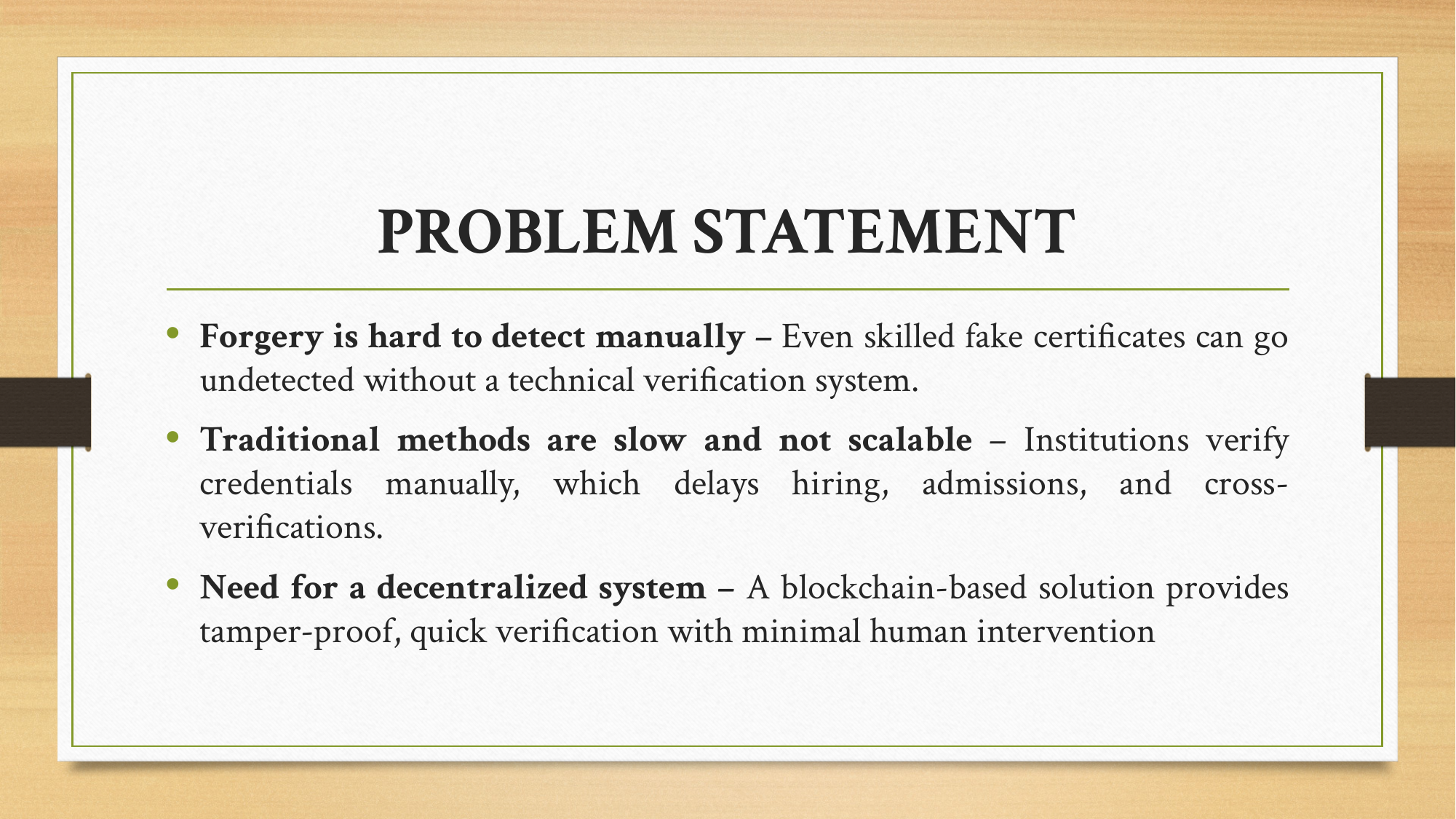

# PROBLEM STATEMENT
Forgery is hard to detect manually – Even skilled fake certificates can go undetected without a technical verification system.
Traditional methods are slow and not scalable – Institutions verify credentials manually, which delays hiring, admissions, and cross-verifications.
Need for a decentralized system – A blockchain-based solution provides tamper-proof, quick verification with minimal human intervention